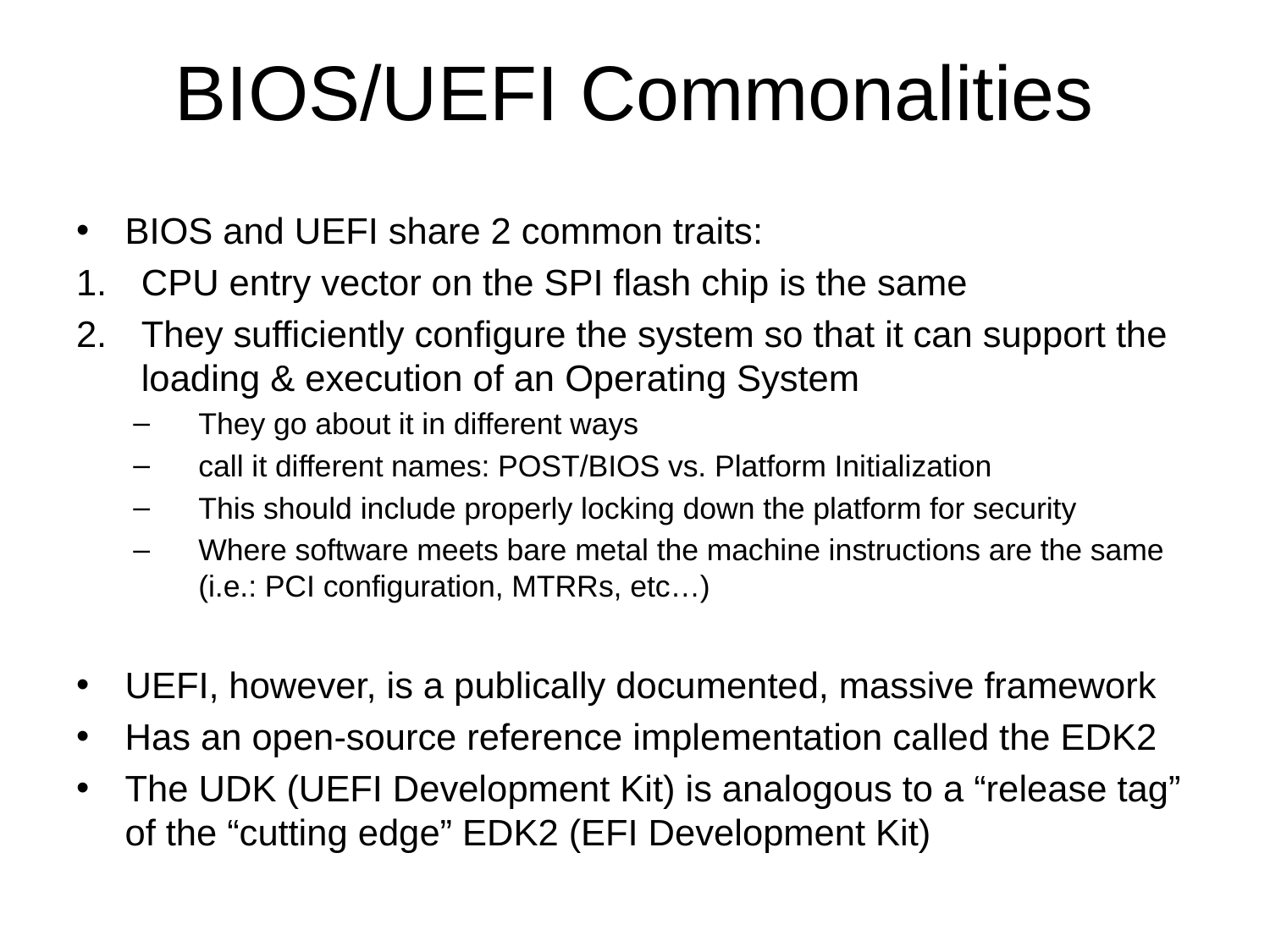

# BIOS/UEFI Commonalities
BIOS and UEFI share 2 common traits:
CPU entry vector on the SPI flash chip is the same
They sufficiently configure the system so that it can support the loading & execution of an Operating System
They go about it in different ways
call it different names: POST/BIOS vs. Platform Initialization
This should include properly locking down the platform for security
Where software meets bare metal the machine instructions are the same (i.e.: PCI configuration, MTRRs, etc…)

UEFI, however, is a publically documented, massive framework
Has an open-source reference implementation called the EDK2
The UDK (UEFI Development Kit) is analogous to a “release tag” of the “cutting edge” EDK2 (EFI Development Kit)